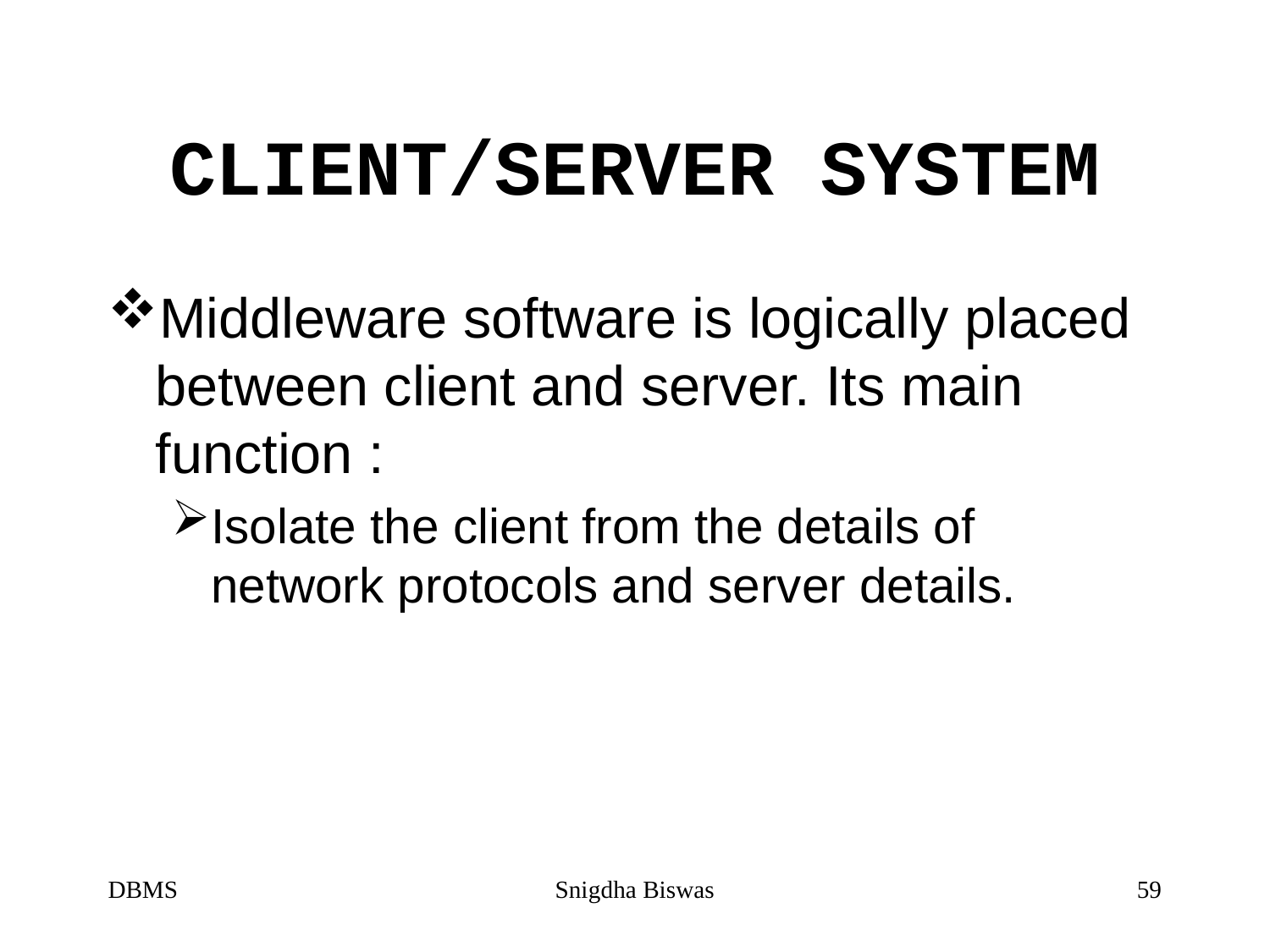

# CLIENT/SERVER SYSTEM
Middleware software is logically placed between client and server. Its main function :
Isolate the client from the details of network protocols and server details.
DBMS
Snigdha Biswas
59